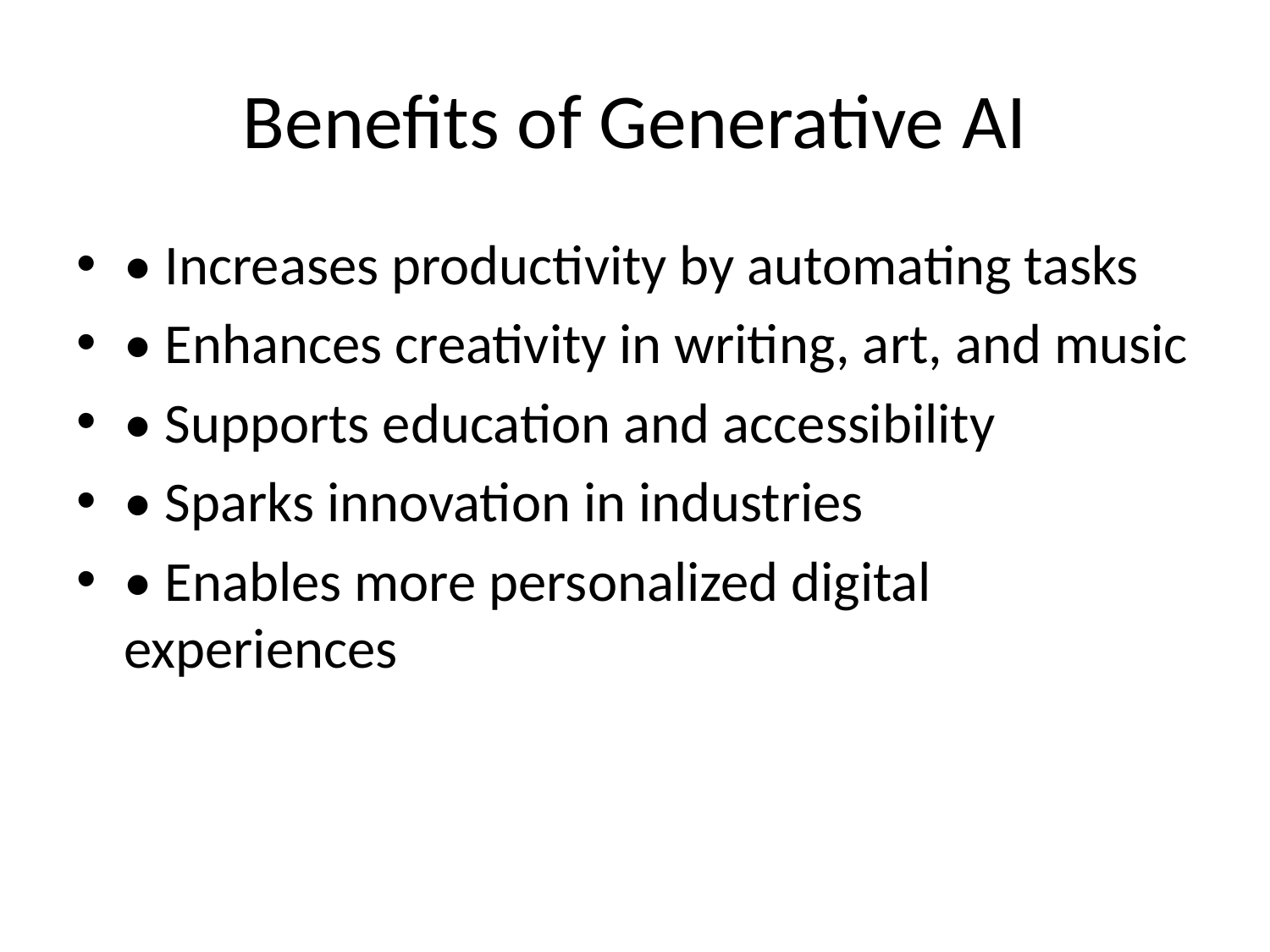

# Benefits of Generative AI
• Increases productivity by automating tasks
• Enhances creativity in writing, art, and music
• Supports education and accessibility
• Sparks innovation in industries
• Enables more personalized digital experiences